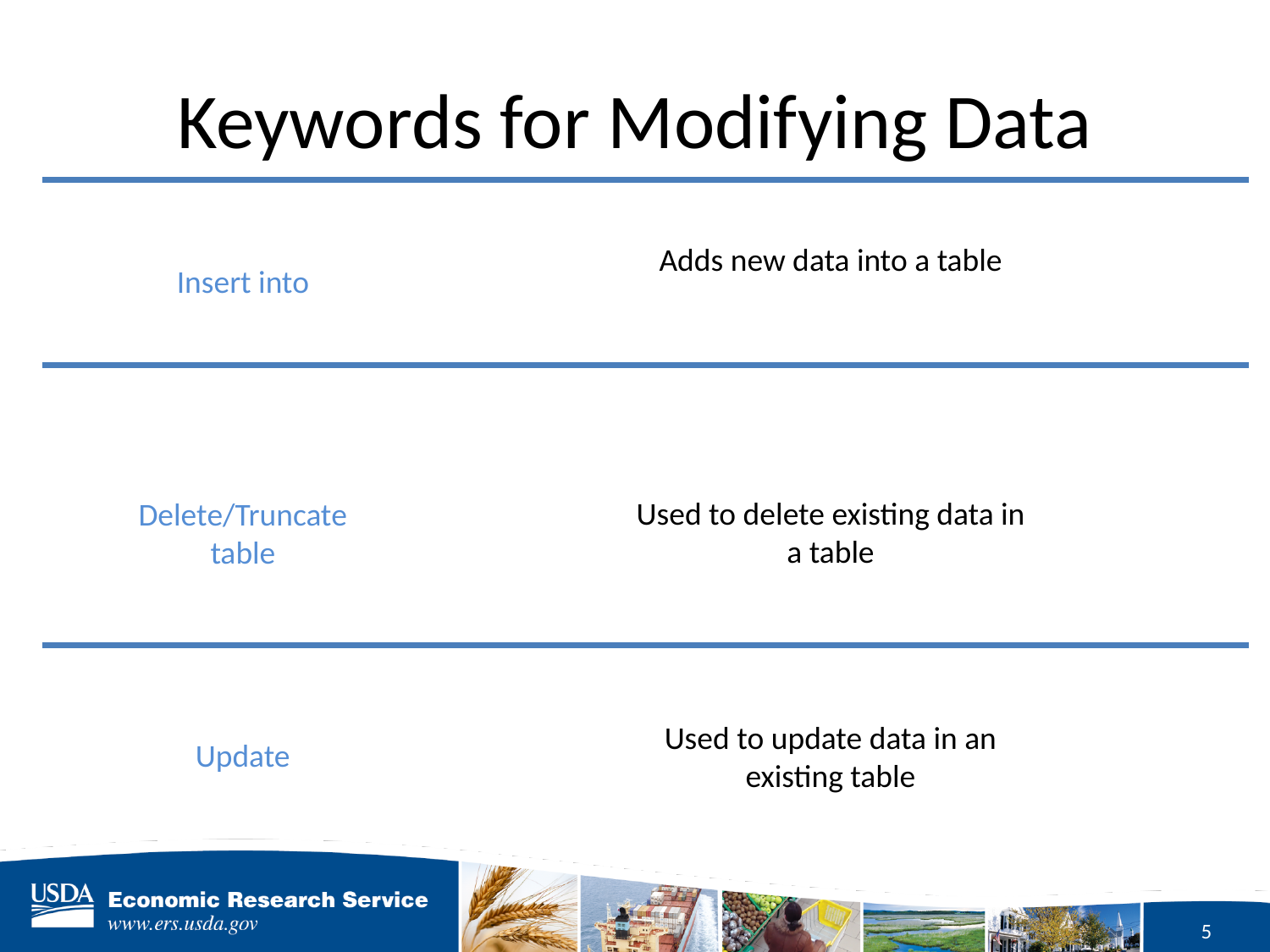

# Keywords for Modifying Data
Adds new data into a table
Insert into
Used to delete existing data in a table
Delete/Truncate table
Used to update data in an existing table
Update